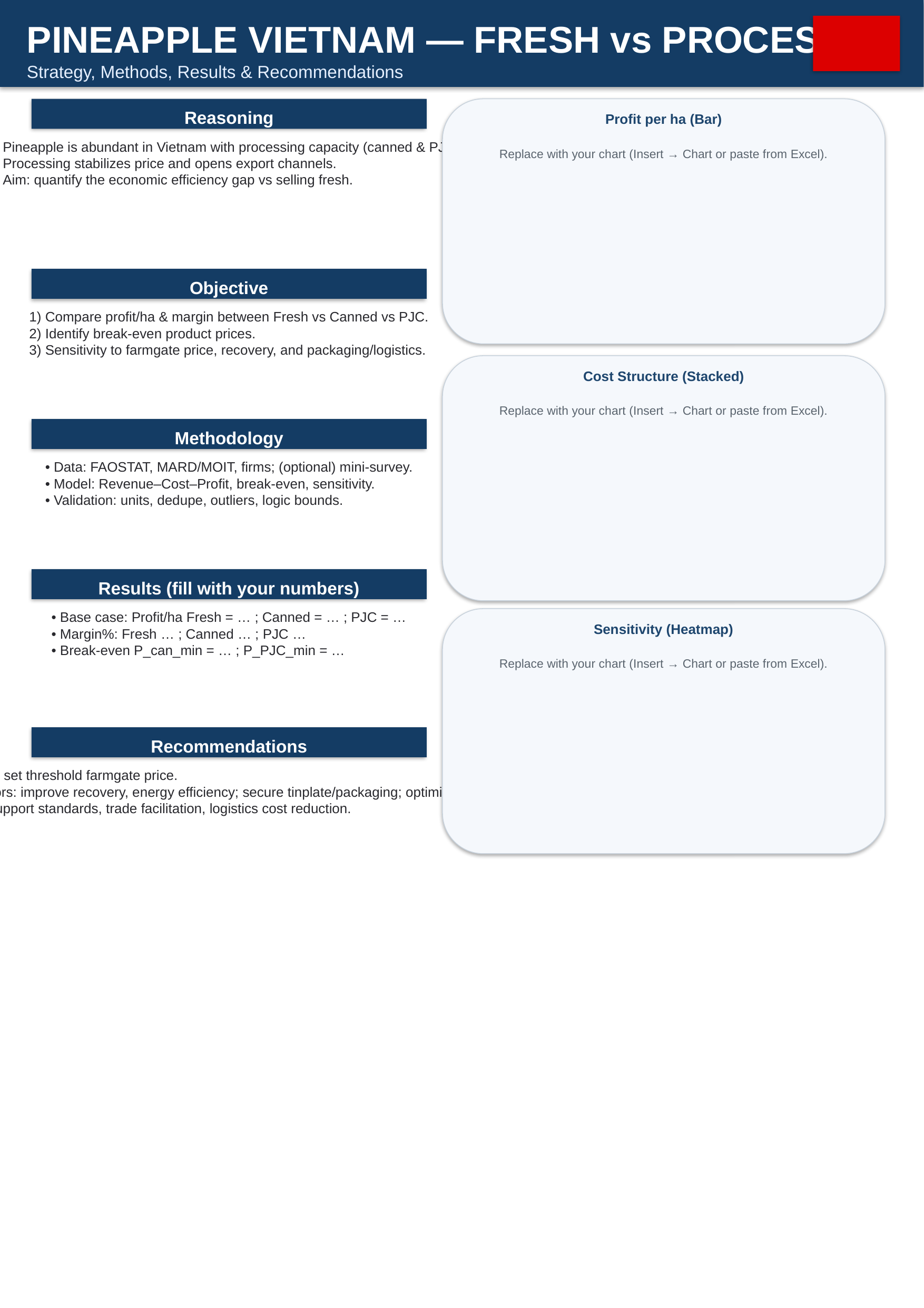

PINEAPPLE VIETNAM — FRESH vs PROCESSED
Strategy, Methods, Results & Recommendations

Reasoning
Profit per ha (Bar)
• Pineapple is abundant in Vietnam with processing capacity (canned & PJC).
• Processing stabilizes price and opens export channels.
• Aim: quantify the economic efficiency gap vs selling fresh.
Replace with your chart (Insert → Chart or paste from Excel).

Objective
1) Compare profit/ha & margin between Fresh vs Canned vs PJC.
2) Identify break-even product prices.
3) Sensitivity to farmgate price, recovery, and packaging/logistics.

Cost Structure (Stacked)
Replace with your chart (Insert → Chart or paste from Excel).

Methodology
• Data: FAOSTAT, MARD/MOIT, firms; (optional) mini-survey.
• Model: Revenue–Cost–Profit, break-even, sensitivity.
• Validation: units, dedupe, outliers, logic bounds.

Results (fill with your numbers)
• Base case: Profit/ha Fresh = … ; Canned = … ; PJC = …
• Margin%: Fresh … ; Canned … ; PJC …
• Break-even P_can_min = … ; P_PJC_min = …

Sensitivity (Heatmap)
Replace with your chart (Insert → Chart or paste from Excel).

Recommendations
Growers: set threshold farmgate price.
Processors: improve recovery, energy efficiency; secure tinplate/packaging; optimize logistics.
Policy: support standards, trade facilitation, logistics cost reduction.